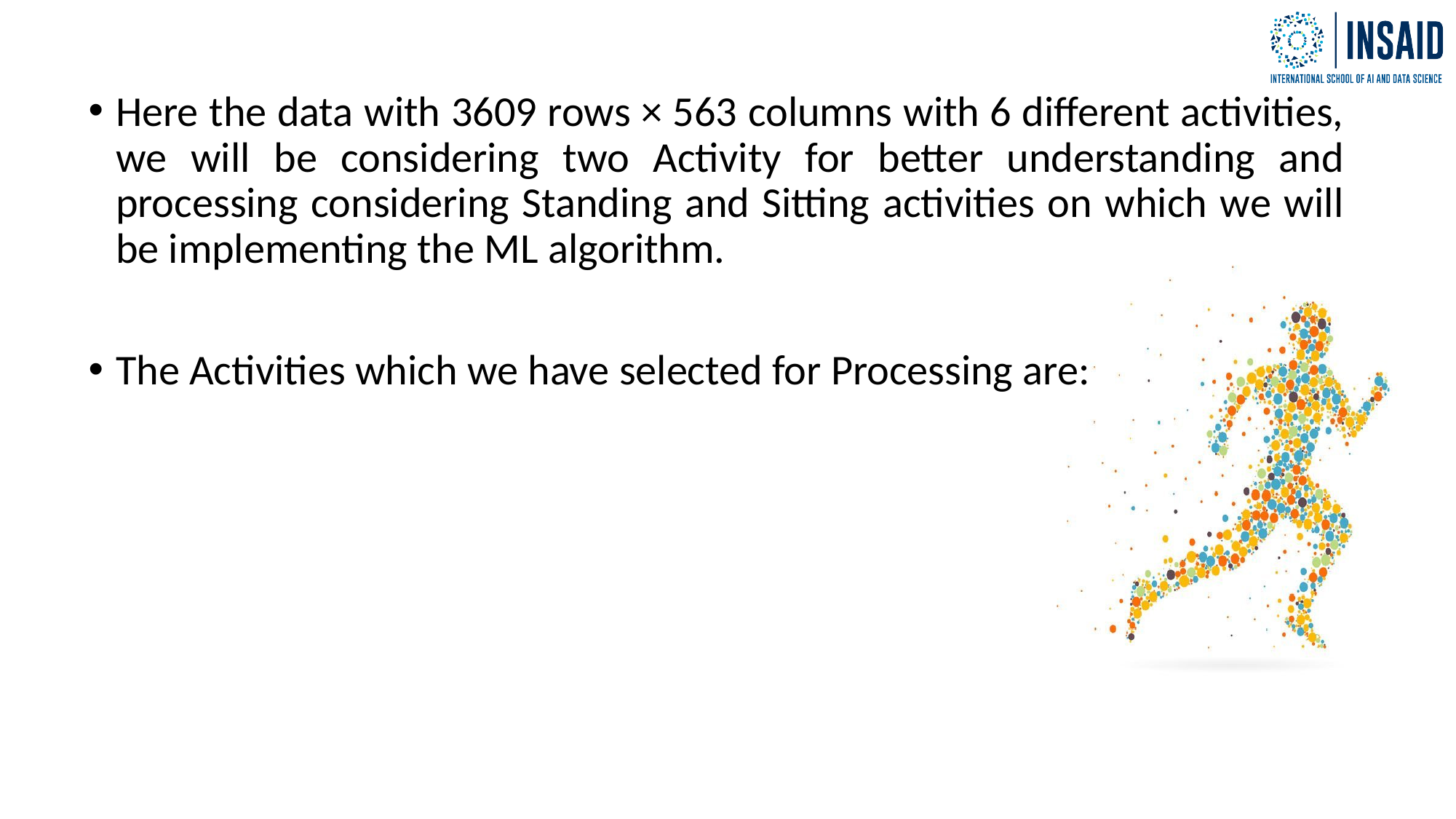

Here the data with 3609 rows × 563 columns with 6 different activities, we will be considering two Activity for better understanding and processing considering Standing and Sitting activities on which we will be implementing the ML algorithm.

The Activities which we have selected for Processing are: